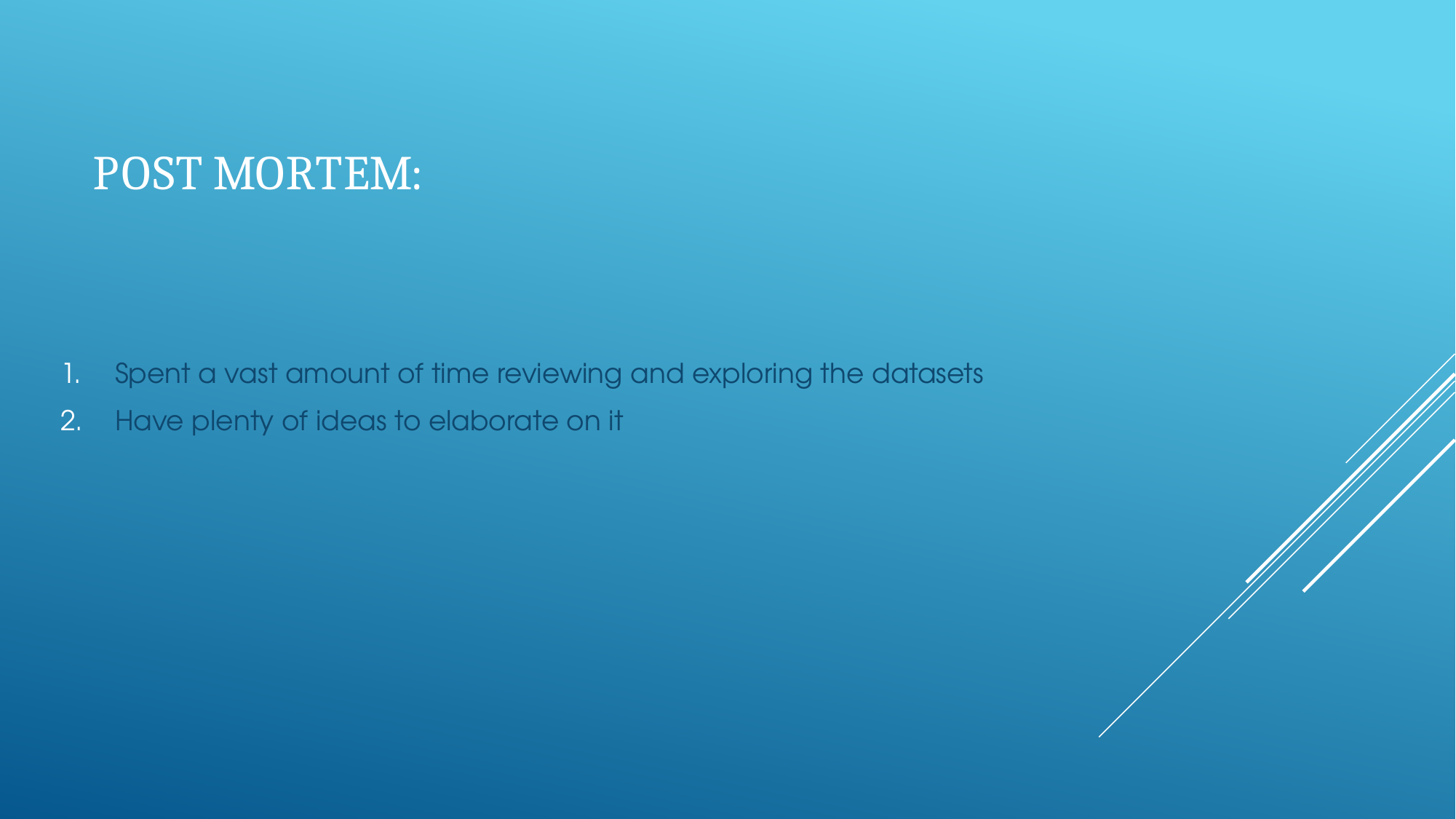

# POST MORTEM:
Spent a vast amount of time reviewing and exploring the datasets
Have plenty of ideas to elaborate on it